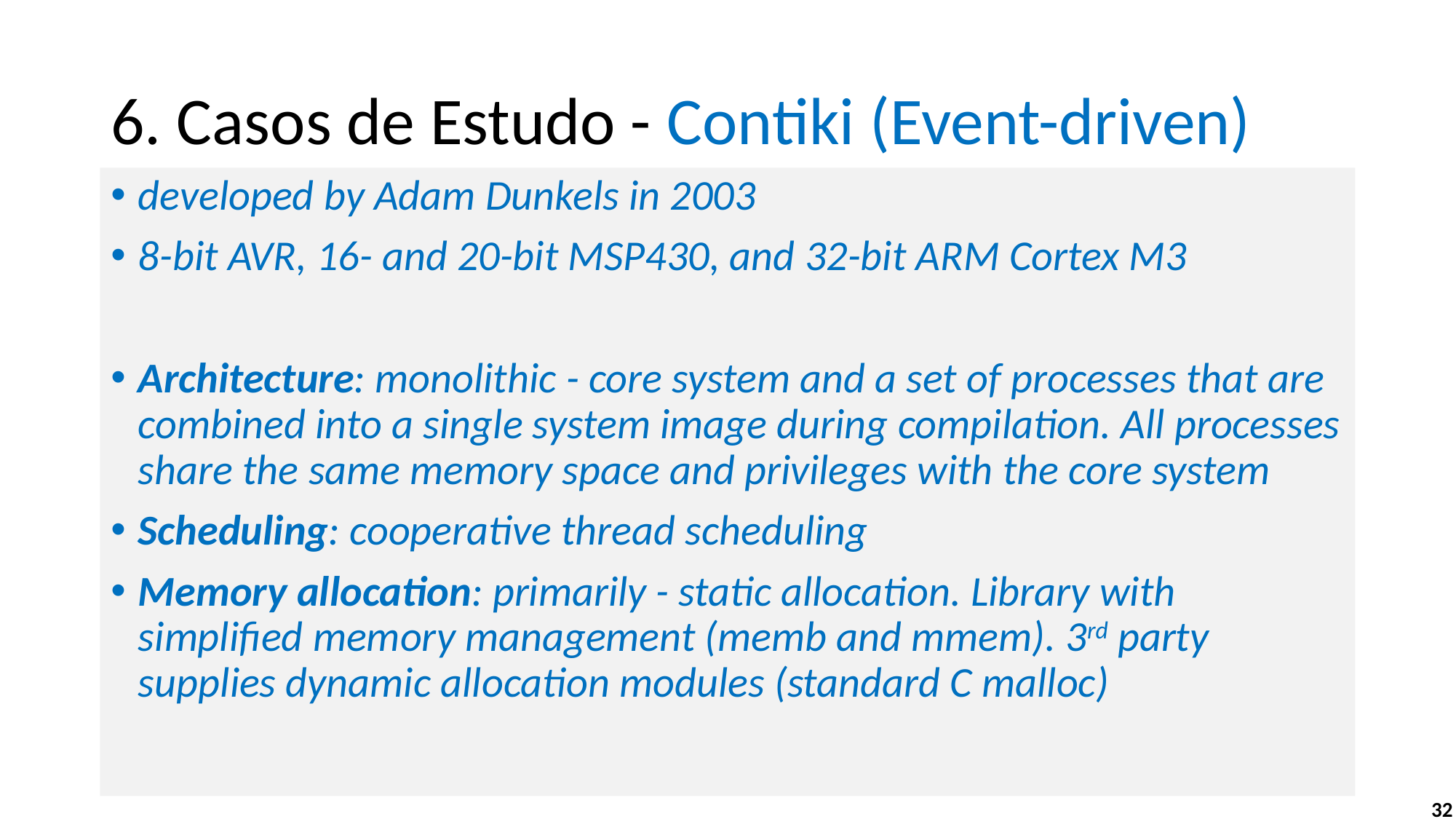

# 6. Casos de Estudo - Contiki (Event-driven)
developed by Adam Dunkels in 2003
8-bit AVR, 16- and 20-bit MSP430, and 32-bit ARM Cortex M3

Architecture: monolithic - core system and a set of processes that are combined into a single system image during compilation. All processes share the same memory space and privileges with the core system
Scheduling: cooperative thread scheduling
Memory allocation: primarily - static allocation. Library with simplified memory management (memb and mmem). 3rd party  supplies dynamic allocation modules (standard C malloc)